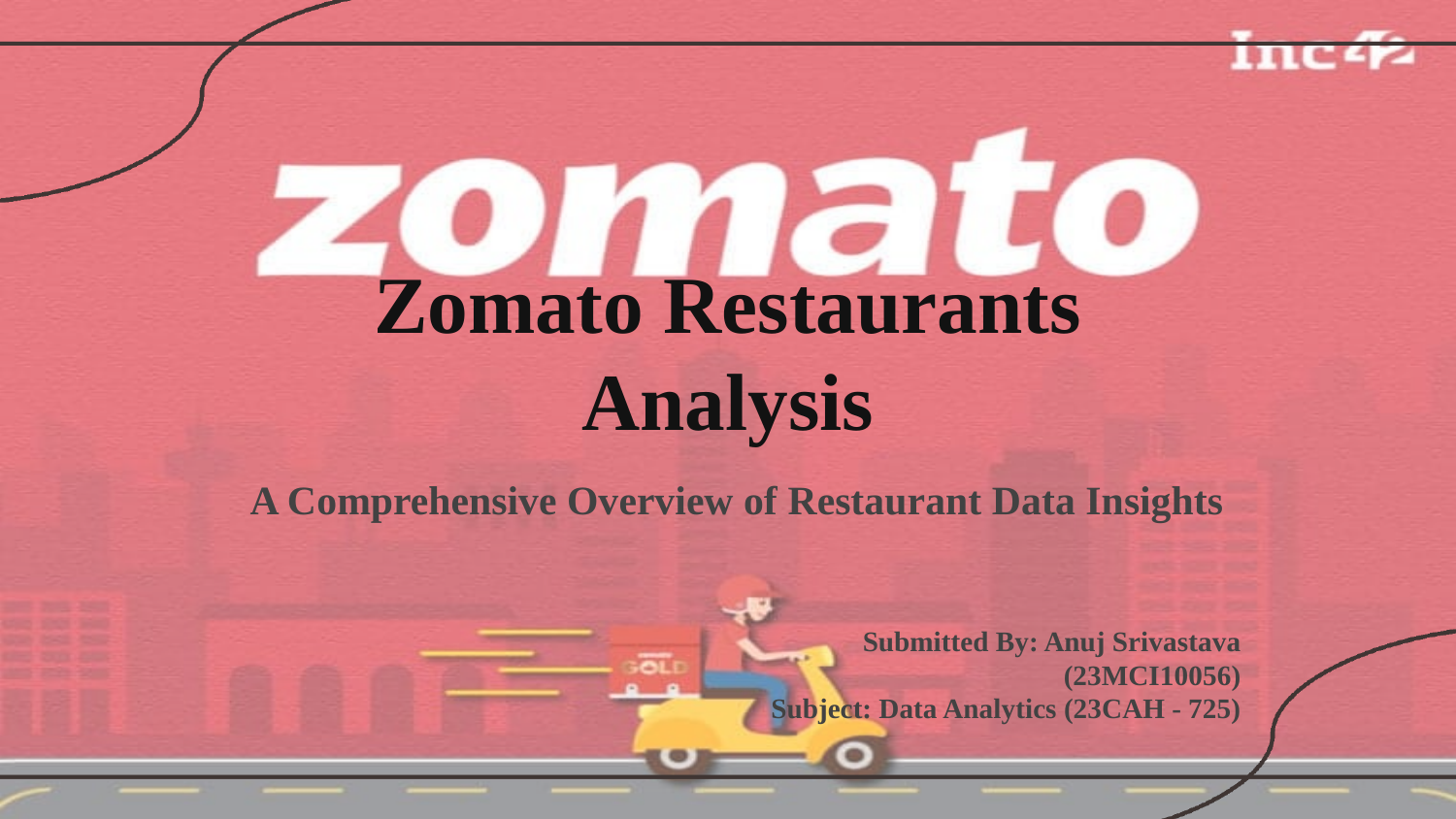

Zomato Restaurants Analysis
A Comprehensive Overview of Restaurant Data Insights
Submitted By: Anuj Srivastava
	         (23MCI10056)
Subject: Data Analytics (23CAH - 725)